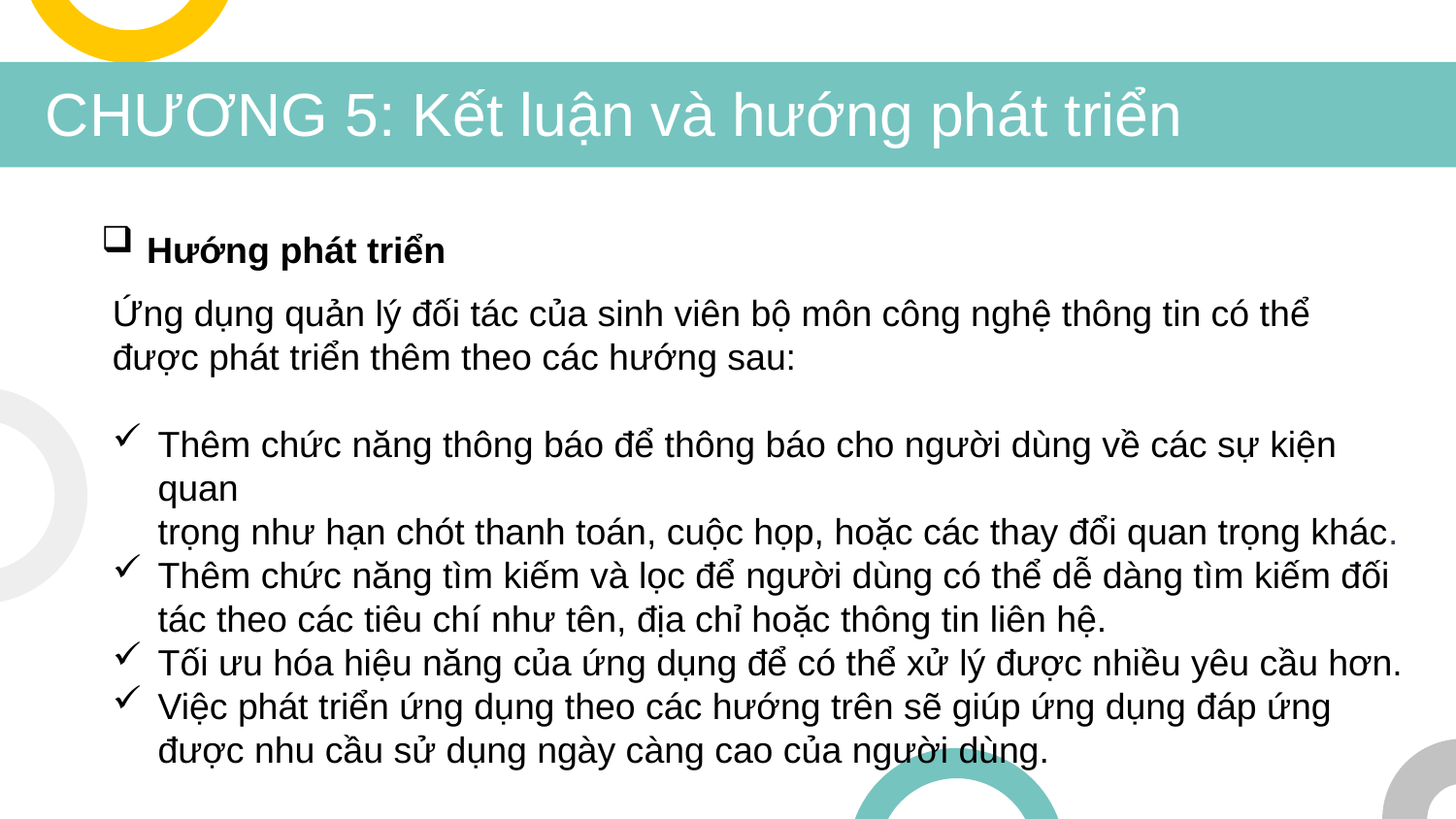

# CHƯƠNG 5: Kết luận và hướng phát triển
Hướng phát triển
Ứng dụng quản lý đối tác của sinh viên bộ môn công nghệ thông tin có thể
được phát triển thêm theo các hướng sau:

Thêm chức năng thông báo để thông báo cho người dùng về các sự kiện quan
trọng như hạn chót thanh toán, cuộc họp, hoặc các thay đổi quan trọng khác.
Thêm chức năng tìm kiếm và lọc để người dùng có thể dễ dàng tìm kiếm đối
tác theo các tiêu chí như tên, địa chỉ hoặc thông tin liên hệ.
Tối ưu hóa hiệu năng của ứng dụng để có thể xử lý được nhiều yêu cầu hơn.
Việc phát triển ứng dụng theo các hướng trên sẽ giúp ứng dụng đáp ứng
được nhu cầu sử dụng ngày càng cao của người dùng.